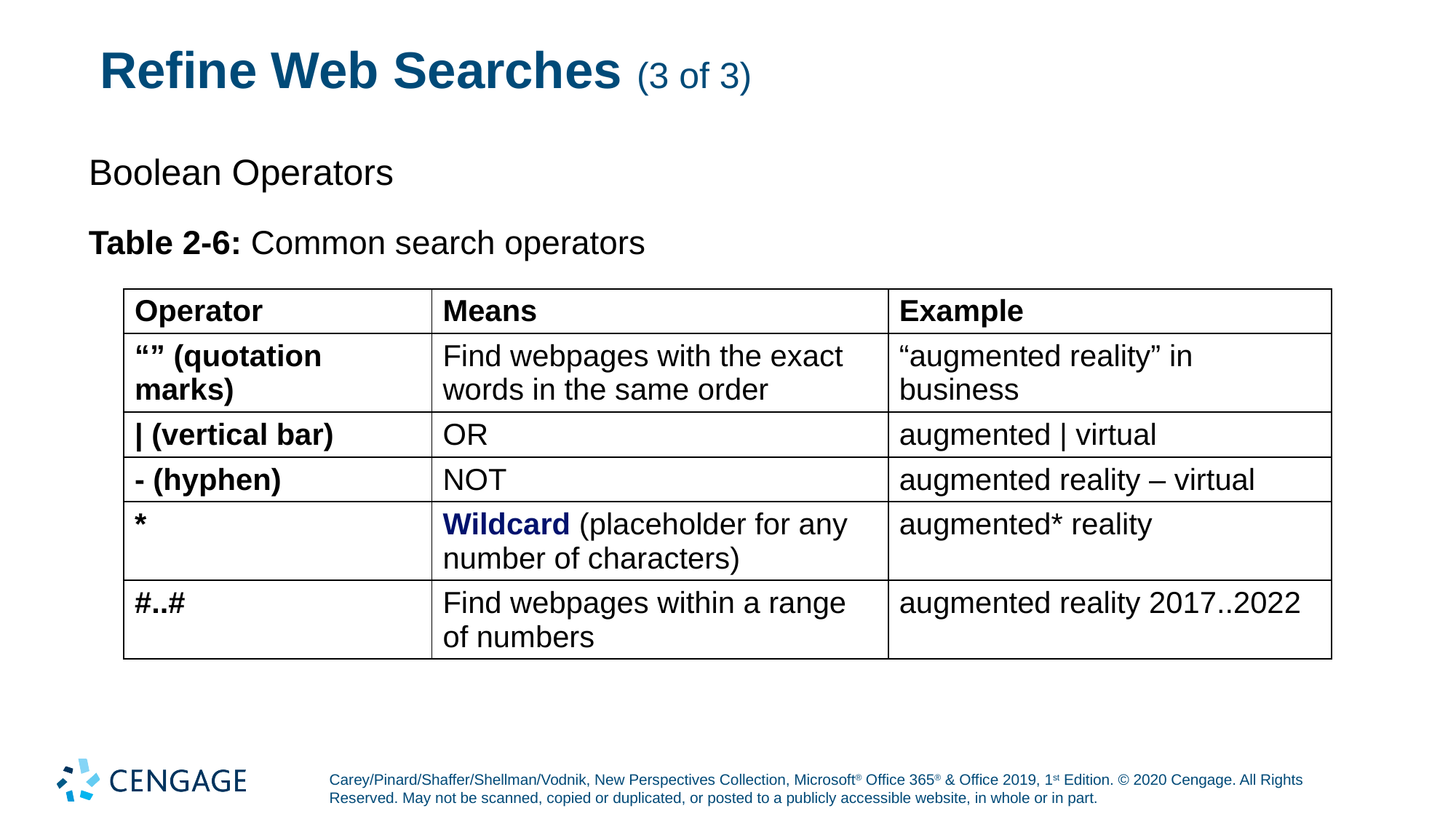

# Refine Web Searches (3 of 3)
Boolean Operators
Table 2-6: Common search operators
| Operator | Means | Example |
| --- | --- | --- |
| “” (quotation marks) | Find webpages with the exact words in the same order | “augmented reality” in business |
| | (vertical bar) | OR | augmented | virtual |
| - (hyphen) | NOT | augmented reality – virtual |
| \* | Wildcard (placeholder for any number of characters) | augmented\* reality |
| #..# | Find webpages within a range of numbers | augmented reality 2017..2022 |